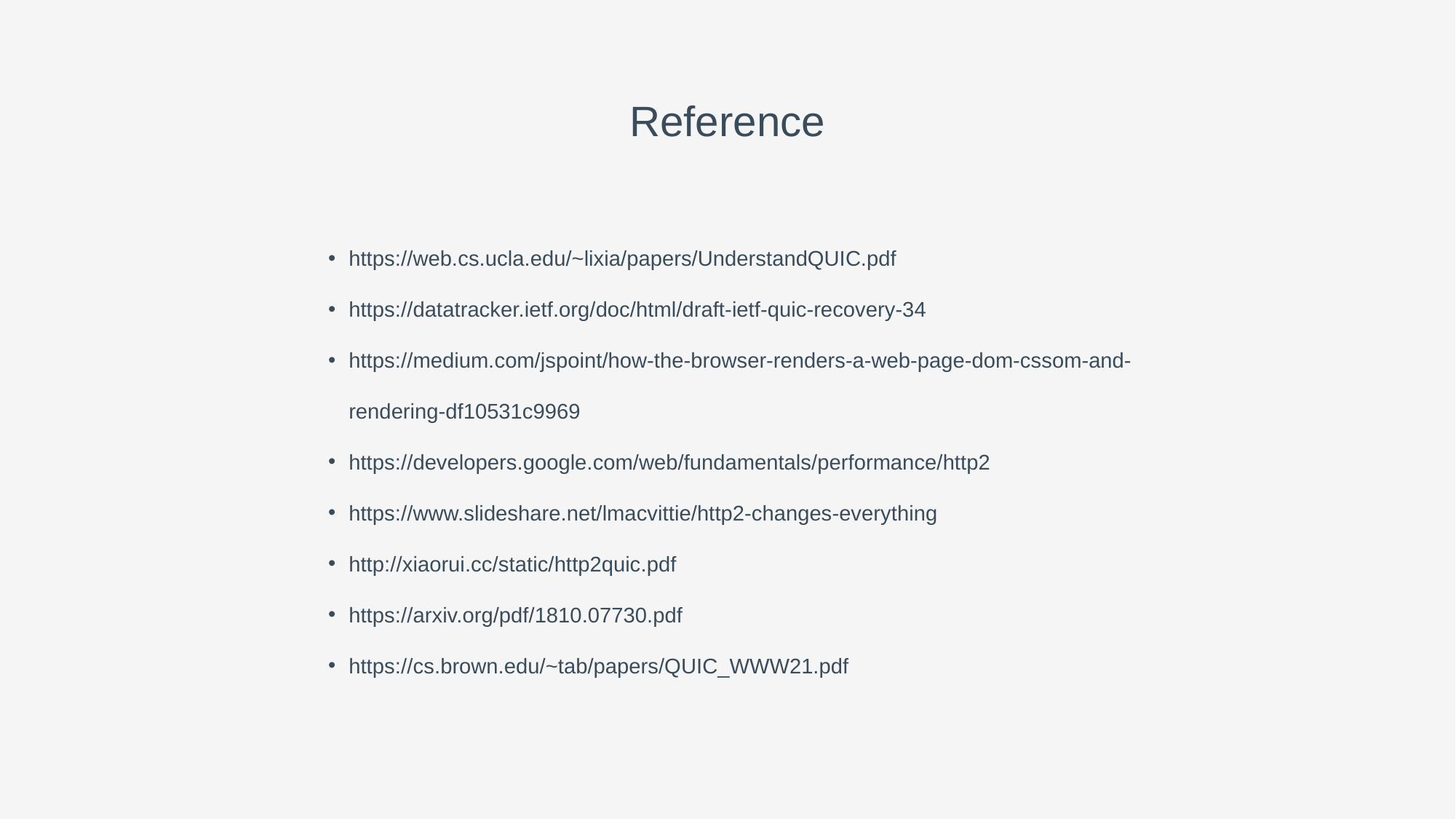

Reference

https://web.cs.ucla.edu/~lixia/papers/UnderstandQUIC.pdf
https://datatracker.ietf.org/doc/html/draft-ietf-quic-recovery-34
https://medium.com/jspoint/how-the-browser-renders-a-web-page-dom-cssom-and-rendering-df10531c9969
https://developers.google.com/web/fundamentals/performance/http2
https://www.slideshare.net/lmacvittie/http2-changes-everything
http://xiaorui.cc/static/http2quic.pdf
https://arxiv.org/pdf/1810.07730.pdf
https://cs.brown.edu/~tab/papers/QUIC_WWW21.pdf